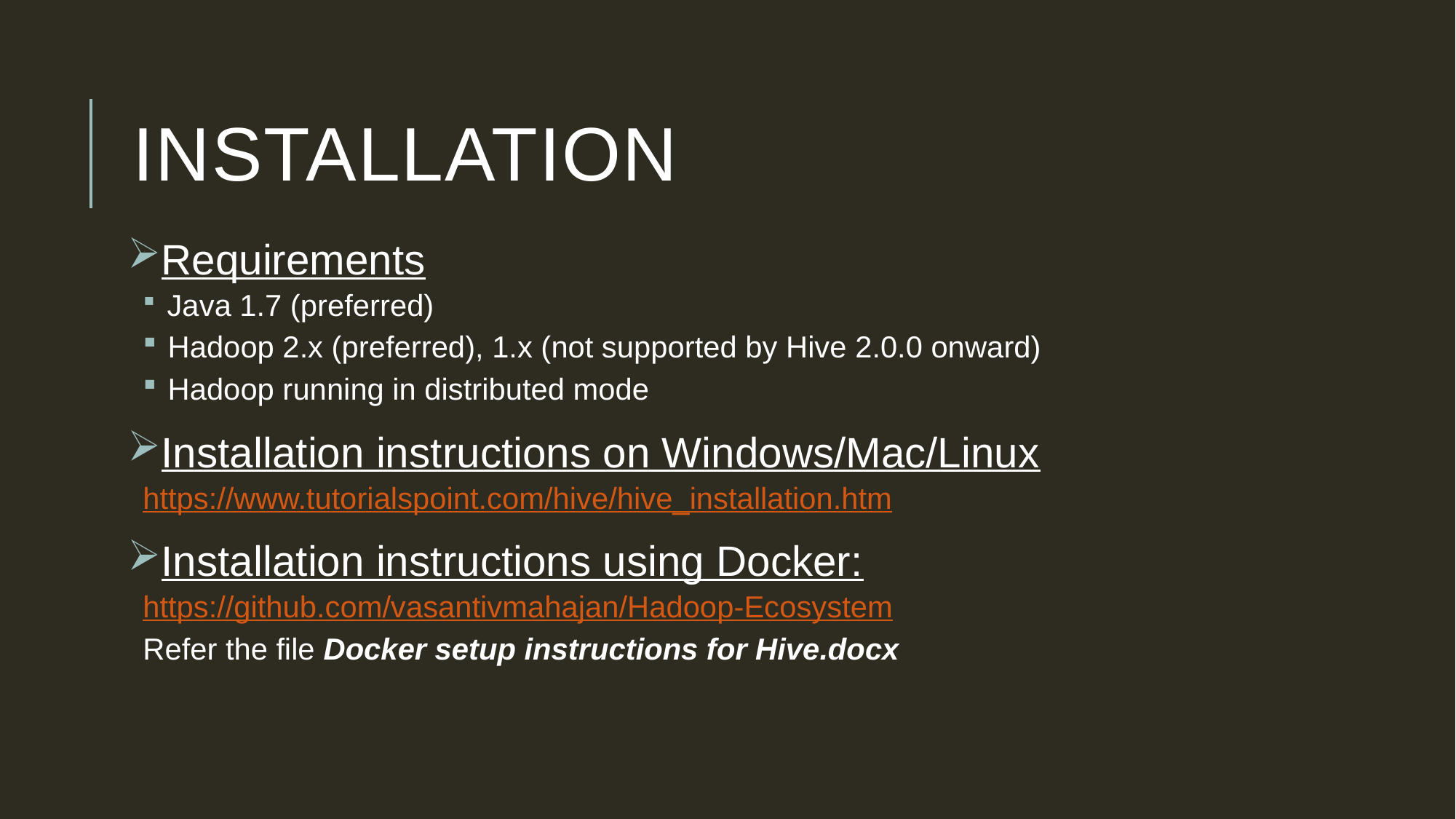

# INSTALLATION
Requirements
 Java 1.7 (preferred)
 Hadoop 2.x (preferred), 1.x (not supported by Hive 2.0.0 onward)
 Hadoop running in distributed mode
Installation instructions on Windows/Mac/Linux
https://www.tutorialspoint.com/hive/hive_installation.htm
Installation instructions using Docker:
https://github.com/vasantivmahajan/Hadoop-Ecosystem
Refer the file Docker setup instructions for Hive.docx